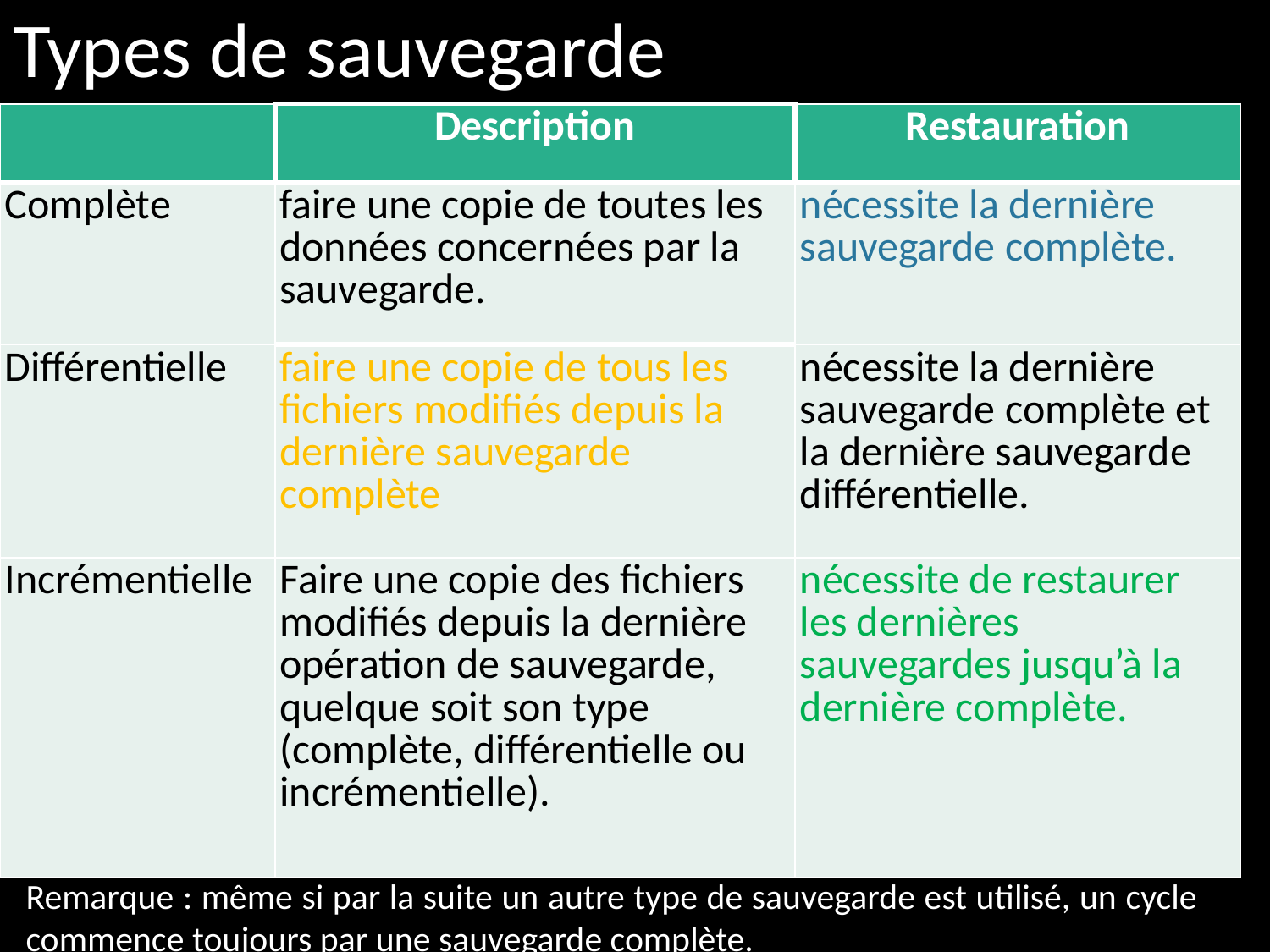

Types de sauvegarde
|  | Description | Restauration |
| --- | --- | --- |
| Complète | faire une copie de toutes les données concernées par la sauvegarde. | nécessite la dernière sauvegarde complète. |
| Différentielle | faire une copie de tous les fichiers modifiés depuis la dernière sauvegarde complète | nécessite la dernière sauvegarde complète et la dernière sauvegarde différentielle. |
| Incrémentielle | Faire une copie des fichiers modifiés depuis la dernière opération de sauvegarde, quelque soit son type (complète, différentielle ou incrémentielle). | nécessite de restaurer les dernières sauvegardes jusqu’à la dernière complète. |
15
Remarque : même si par la suite un autre type de sauvegarde est utilisé, un cycle commence toujours par une sauvegarde complète.